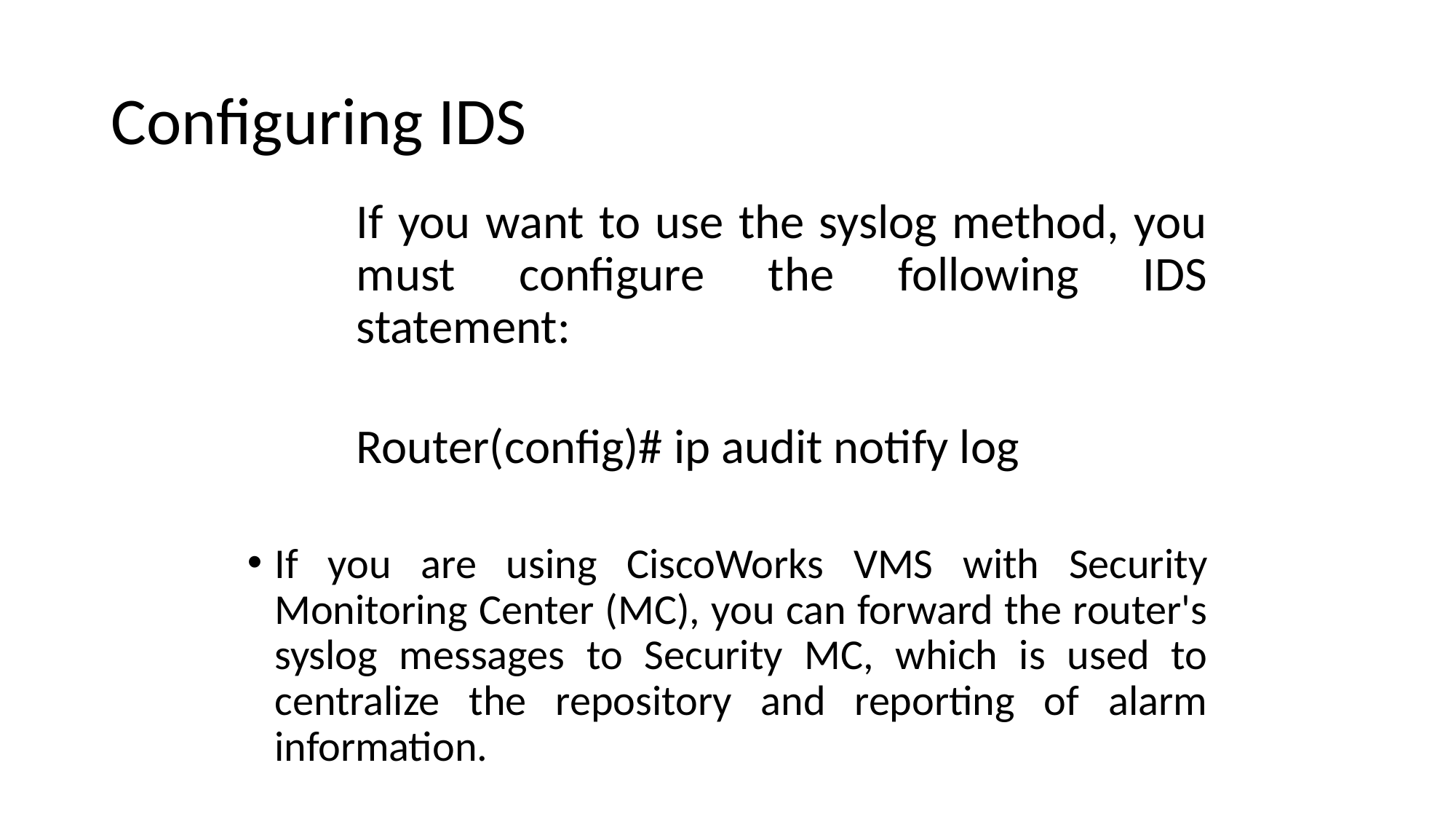

# Configuring IDS
If you want to use the syslog method, you must configure the following IDS statement:

Router(config)# ip audit notify log
If you are using CiscoWorks VMS with Security Monitoring Center (MC), you can forward the router's syslog messages to Security MC, which is used to centralize the repository and reporting of alarm information.